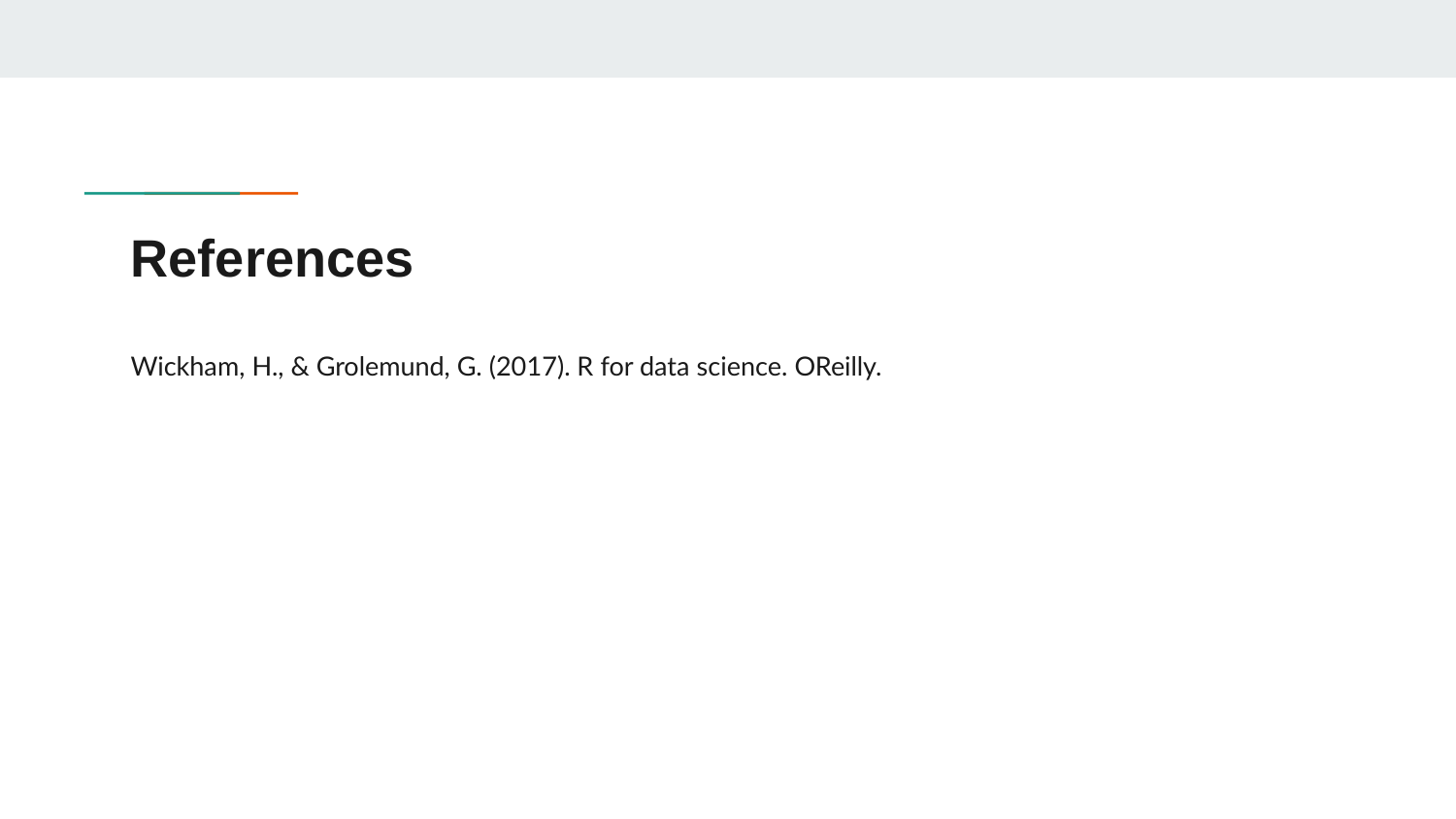

# References
Wickham, H., & Grolemund, G. (2017). R for data science. OReilly.